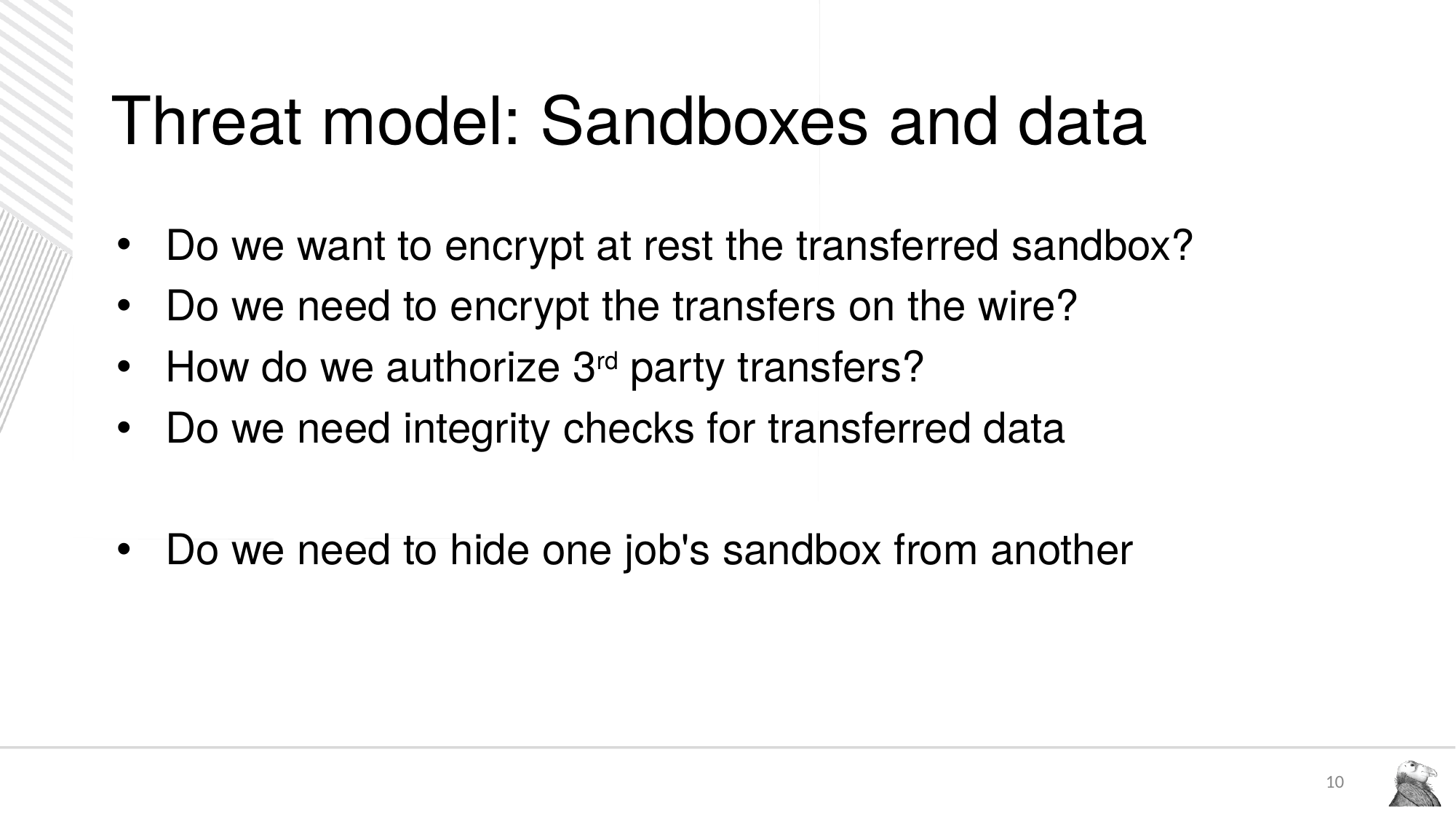

# Threat model: Sandboxes and data
Do we want to encrypt at rest the transferred sandbox?
Do we need to encrypt the transfers on the wire?
How do we authorize 3rd party transfers?
Do we need integrity checks for transferred data

Do we need to hide one job's sandbox from another
10